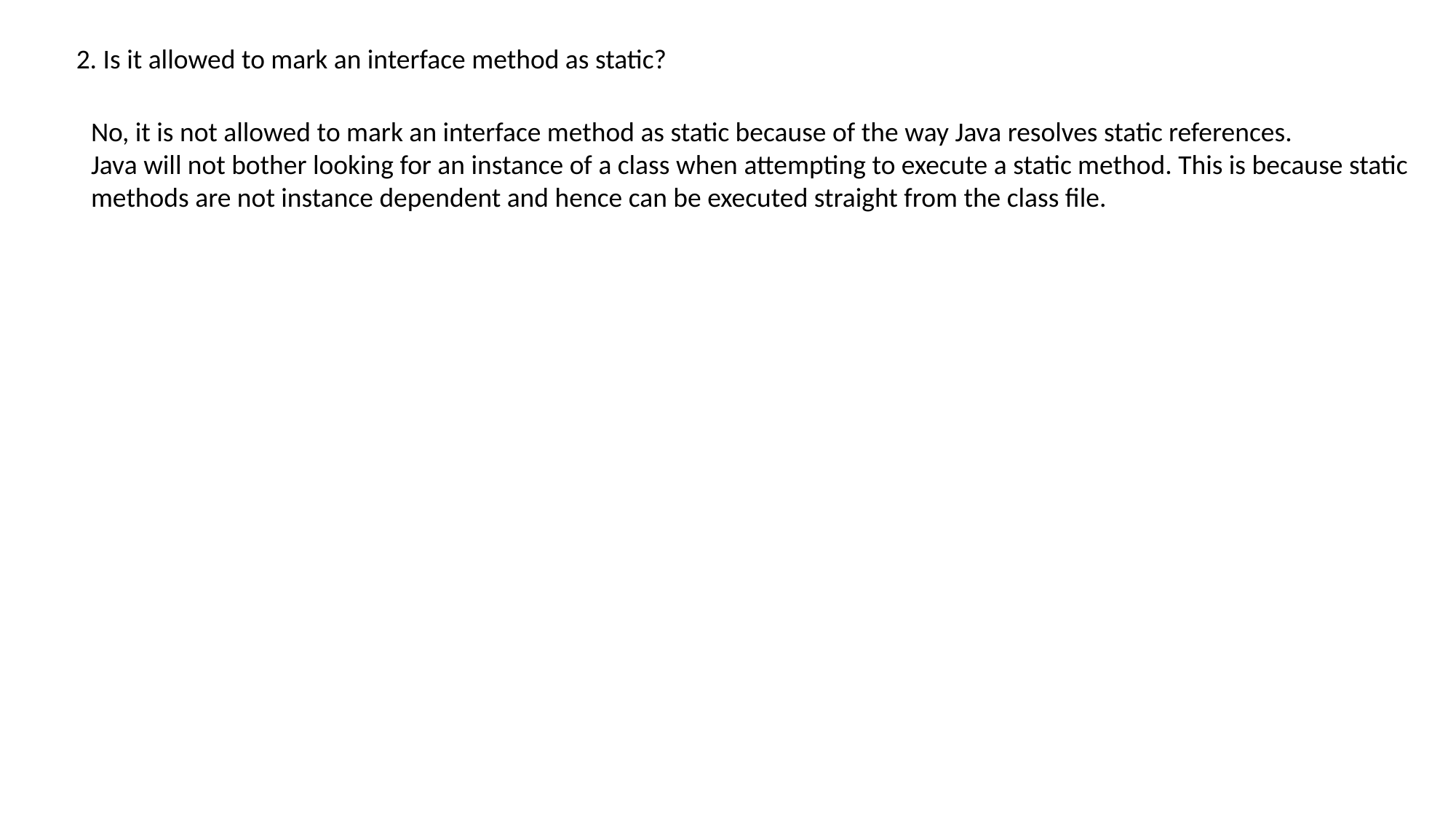

2. Is it allowed to mark an interface method as static?
No, it is not allowed to mark an interface method as static because of the way Java resolves static references.
Java will not bother looking for an instance of a class when attempting to execute a static method. This is because static
methods are not instance dependent and hence can be executed straight from the class file.